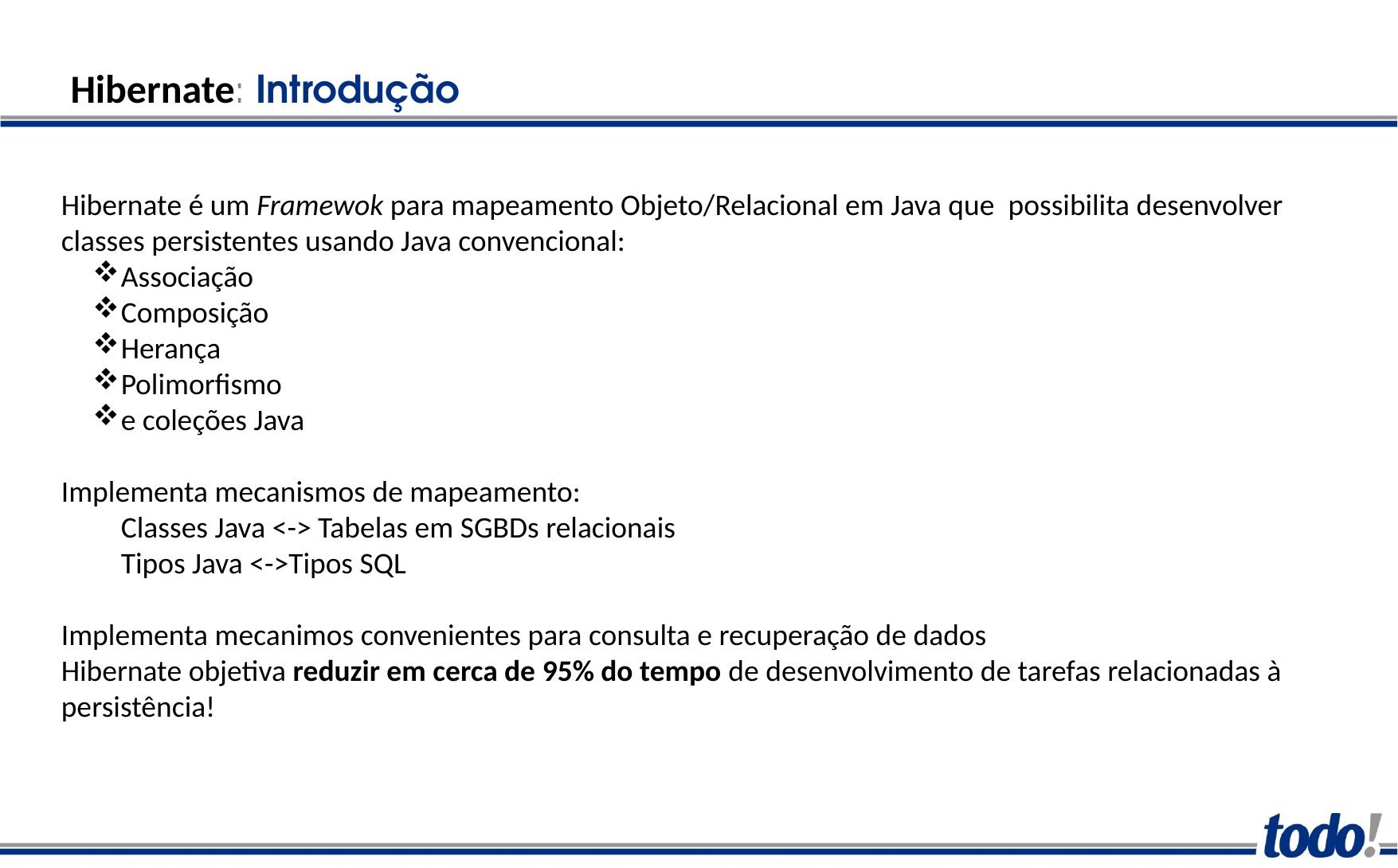

Hibernate: Introdução
Hibernate é um Framewok para mapeamento Objeto/Relacional em Java que  possibilita desenvolver classes persistentes usando Java convencional:
Associação
Composição
Herança
Polimorfismo
e coleções Java

Implementa mecanismos de mapeamento:
Classes Java <-> Tabelas em SGBDs relacionais
Tipos Java <->Tipos SQL

Implementa mecanimos convenientes para consulta e recuperação de dados
Hibernate objetiva reduzir em cerca de 95% do tempo de desenvolvimento de tarefas relacionadas à persistência!